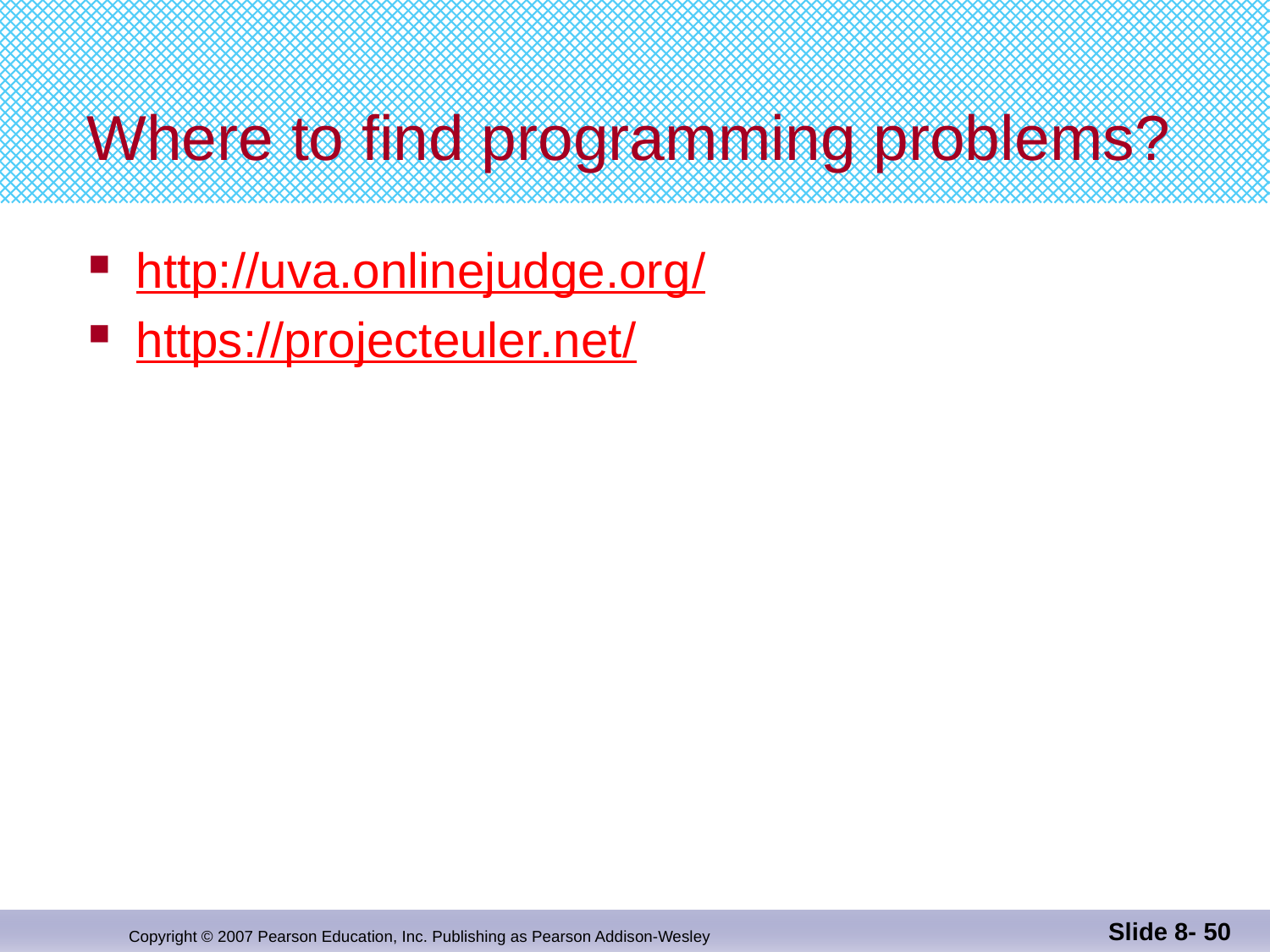

# Where to find programming problems?
http://uva.onlinejudge.org/
https://projecteuler.net/

Slide 8- 50